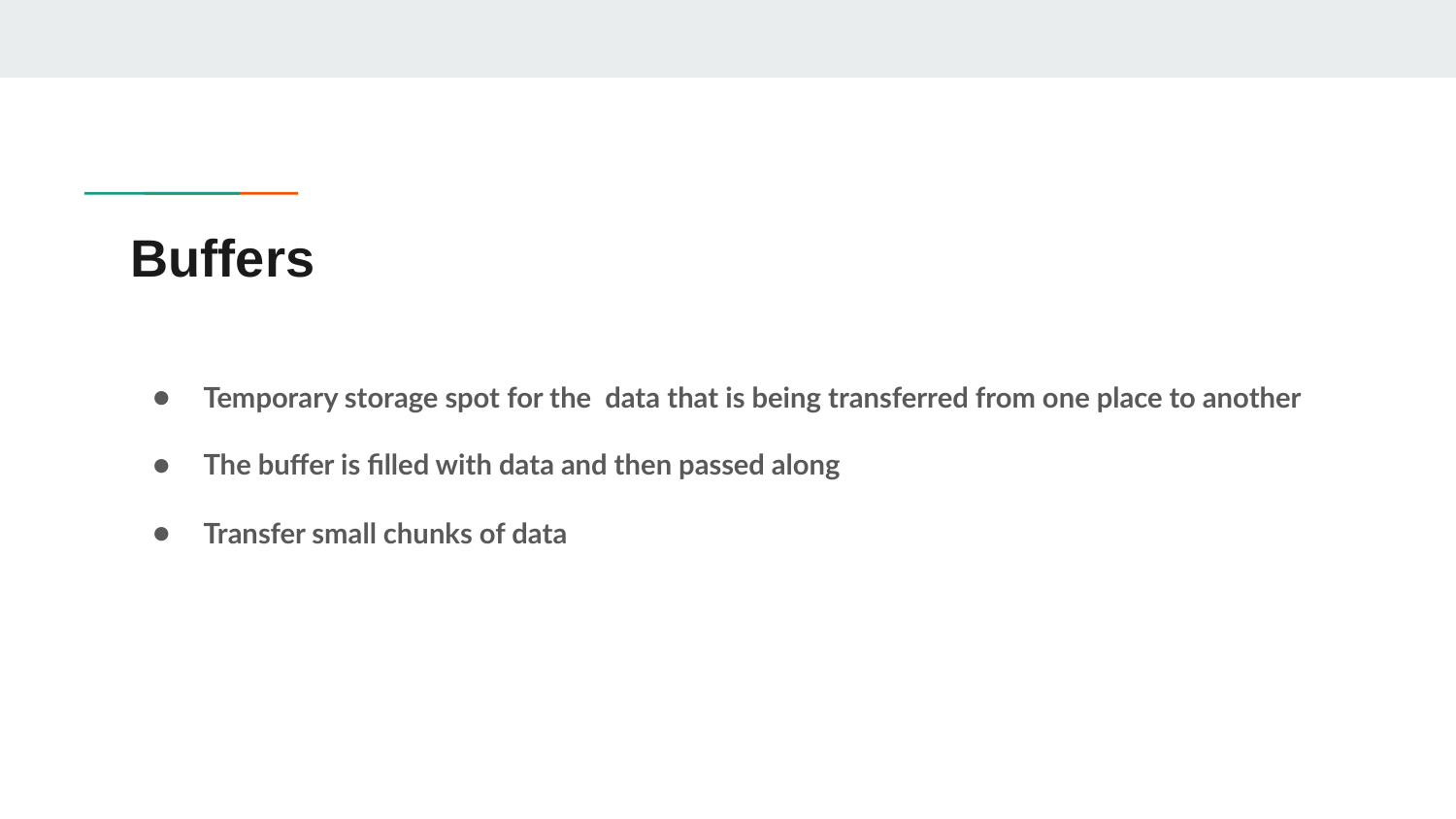

# Buffers
Temporary storage spot for the  data that is being transferred from one place to another
The buffer is filled with data and then passed along
Transfer small chunks of data